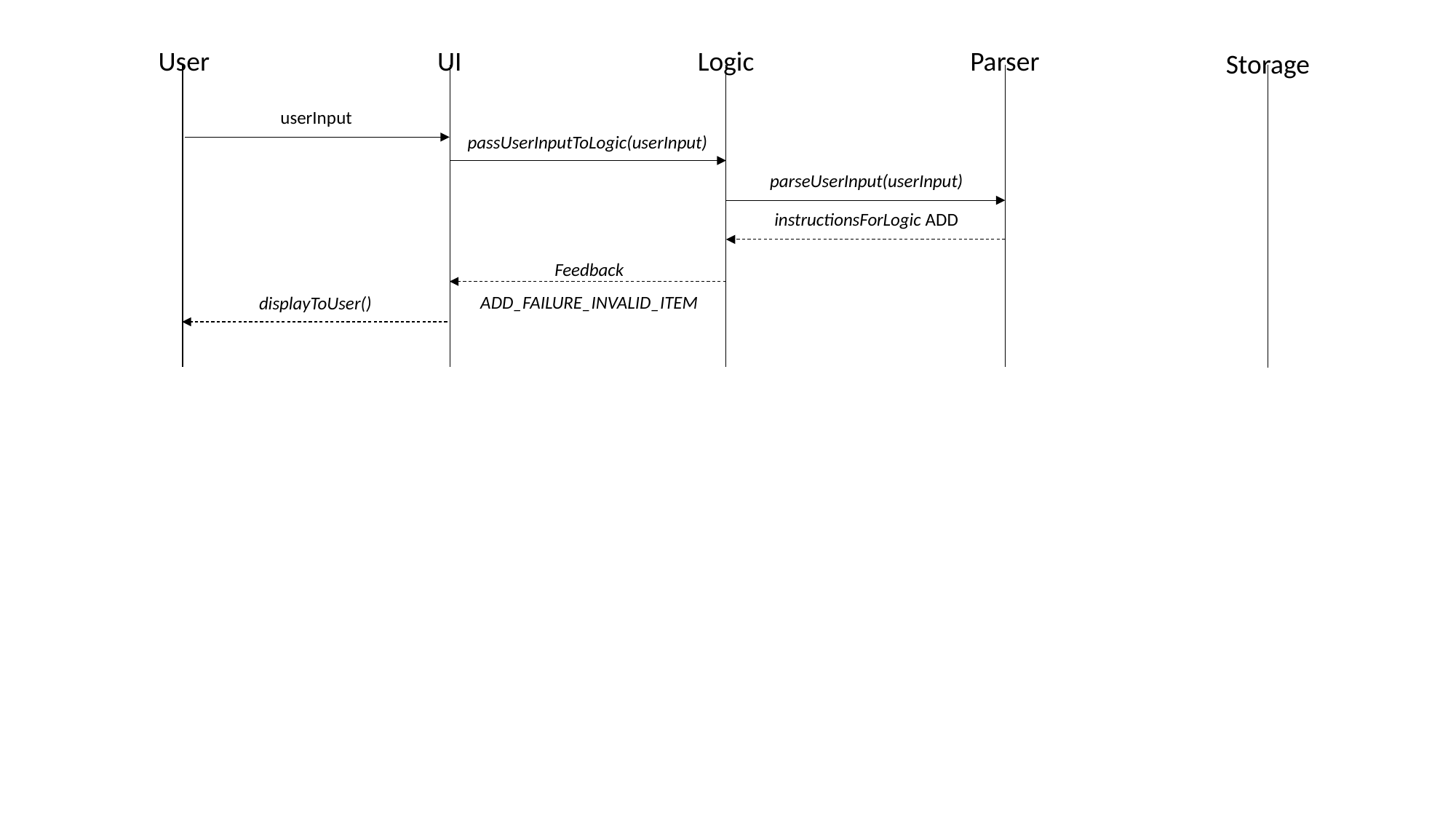

Parser
User
UI
Logic
Storage
userInput
passUserInputToLogic(userInput)
parseUserInput(userInput)
instructionsForLogic ADD
Feedback ADD_FAILURE_INVALID_ITEM
displayToUser()